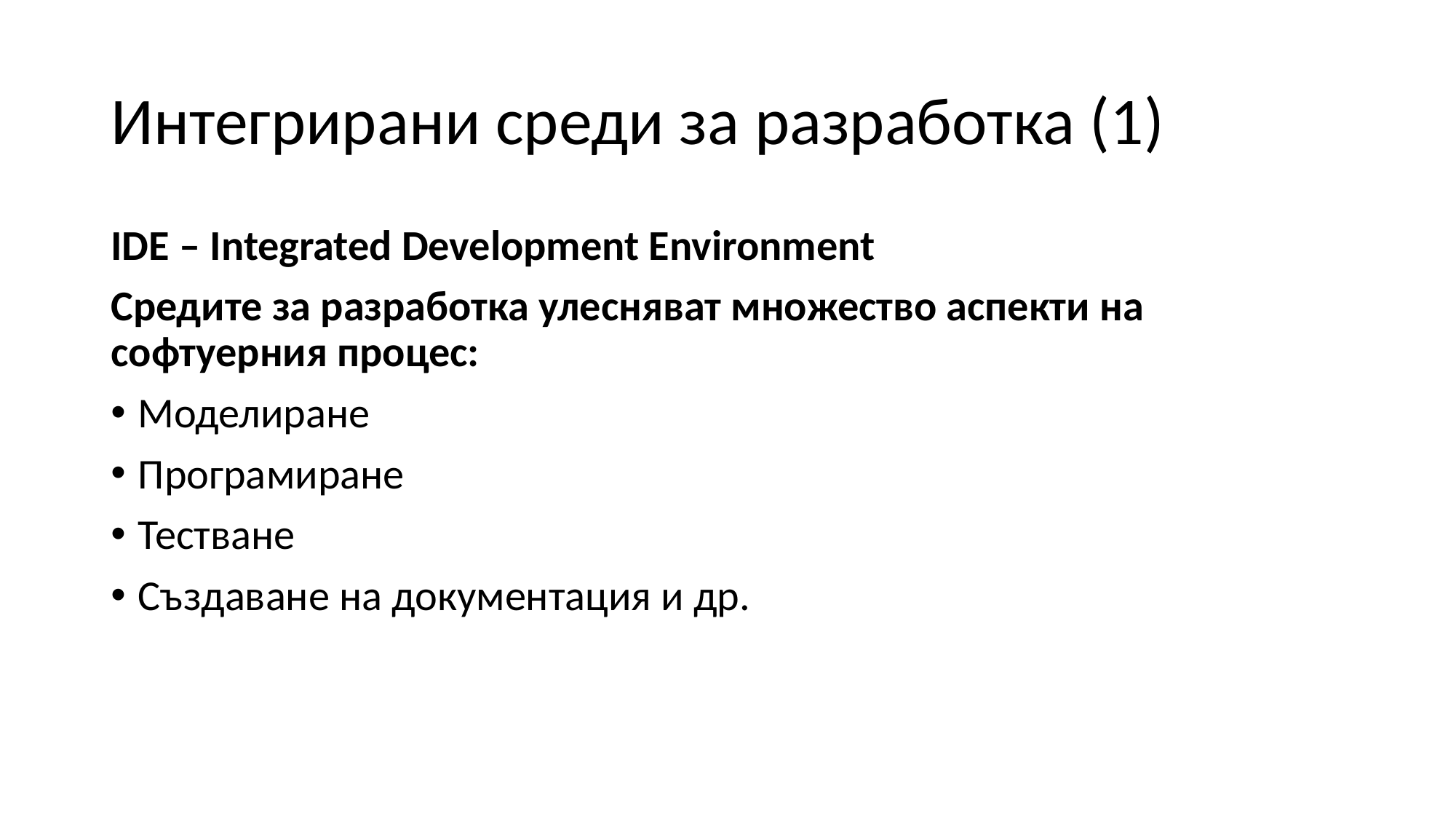

# Интегрирани среди за разработка (1)
IDE – Integrated Development Environment
Средите за разработка улесняват множество аспекти на софтуерния процес:
Моделиране
Програмиране
Тестване
Създаване на документация и др.